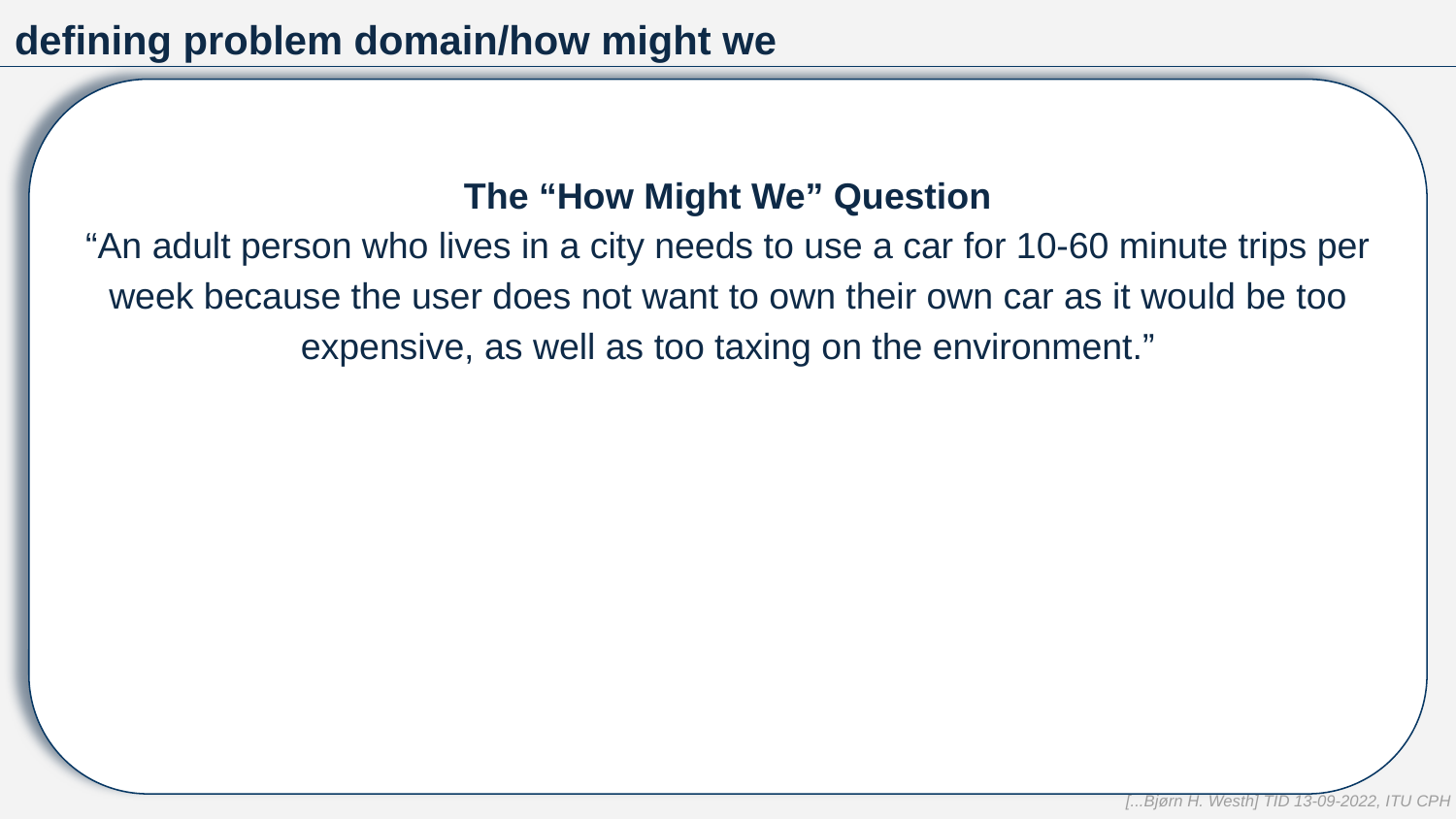

defining problem domain/how might we
The “How Might We” Question
“An adult person who lives in a city needs to use a car for 10-60 minute trips per week because the user does not want to own their own car as it would be too expensive, as well as too taxing on the environment.”

[...Bjørn H. Westh] TID 13-09-2022, ITU CPH